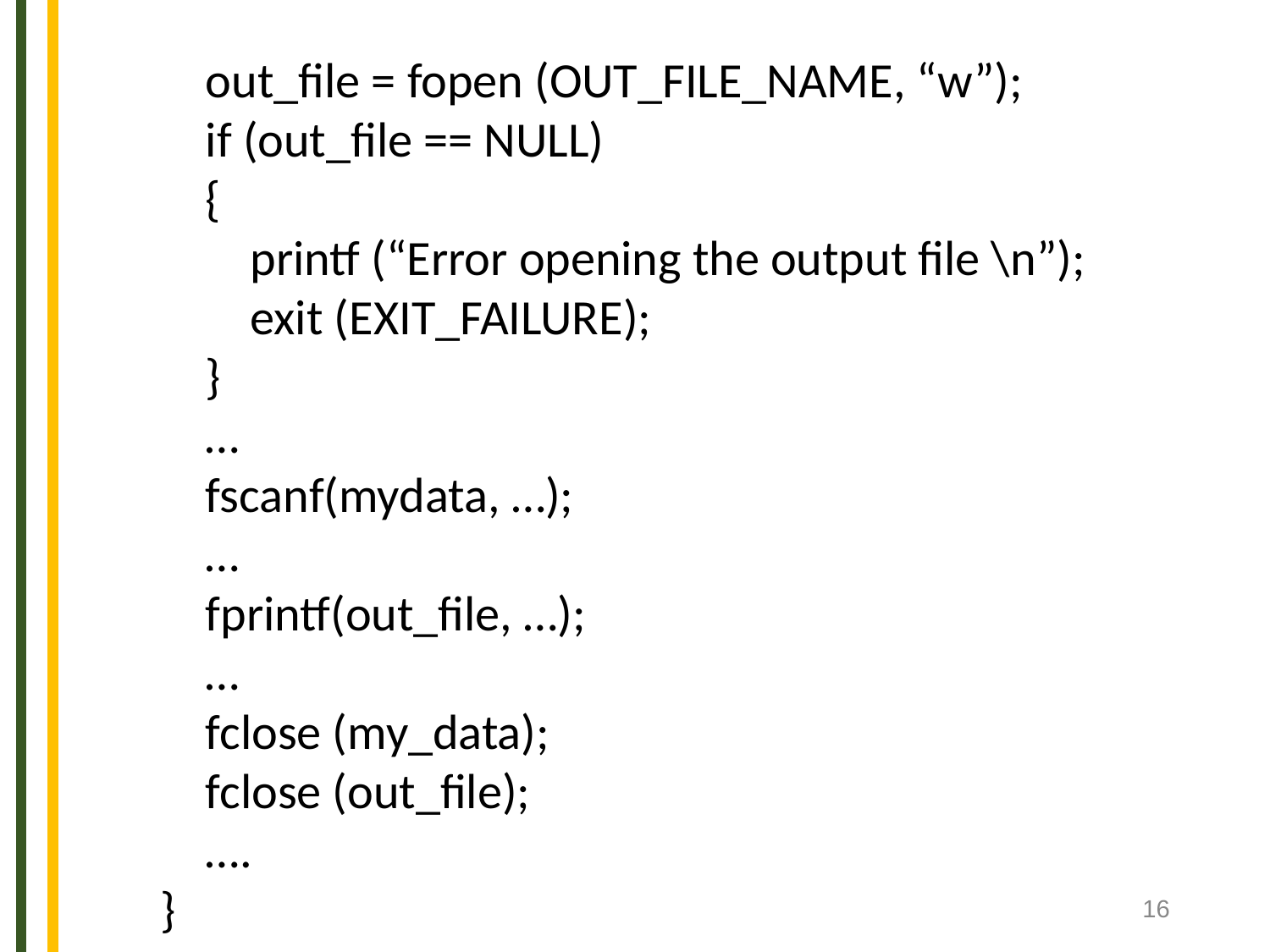

out_file = fopen (OUT_FILE_NAME, “w”);
    if (out_file == NULL)
    {
        printf (“Error opening the output file \n”);
        exit (EXIT_FAILURE);
    }
    …
    fscanf(mydata, …);
    …
    fprintf(out_file, …);
    …
    fclose (my_data);
    fclose (out_file);
    ….
}
16